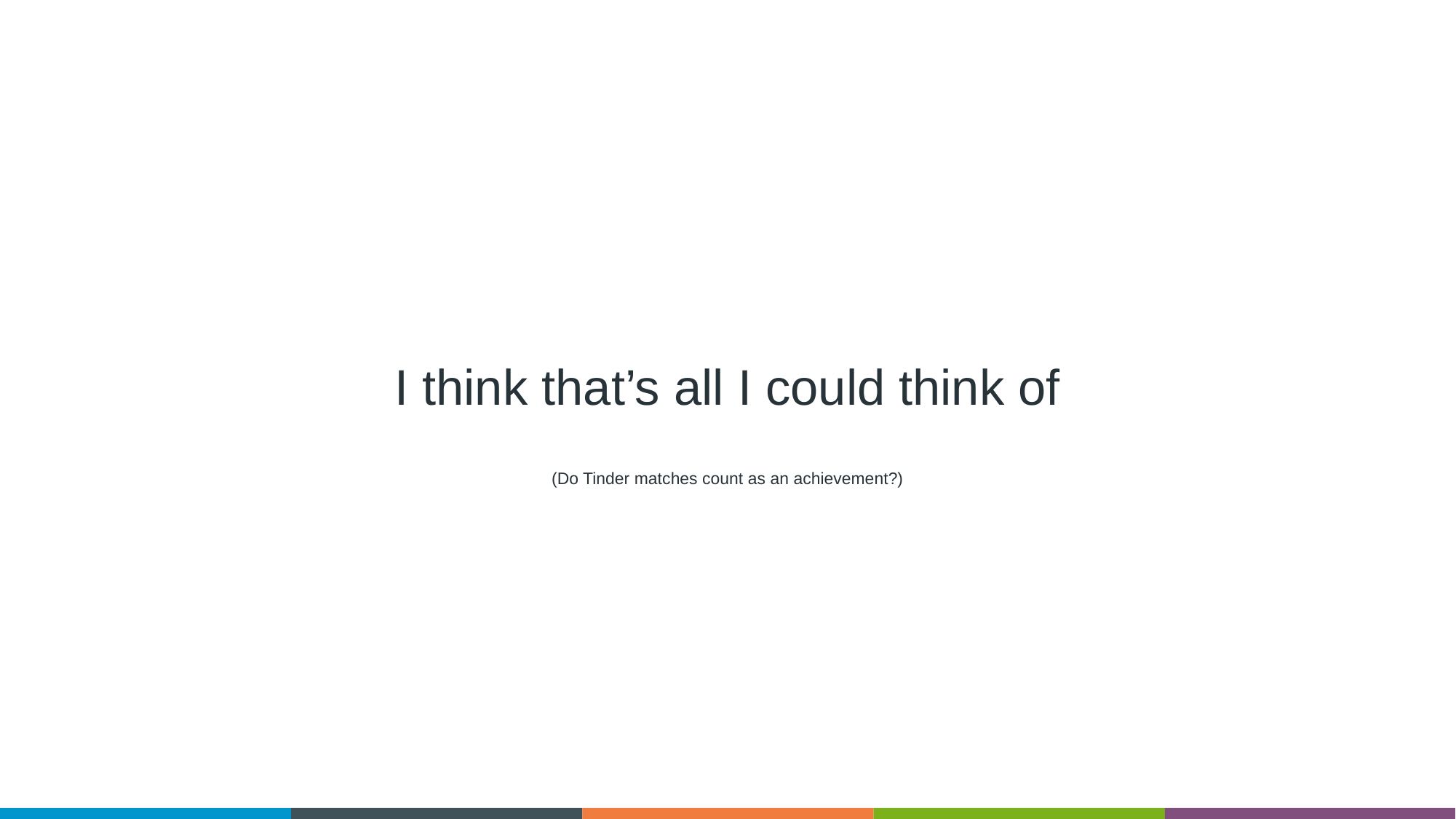

I think that’s all I could think of
(Do Tinder matches count as an achievement?)